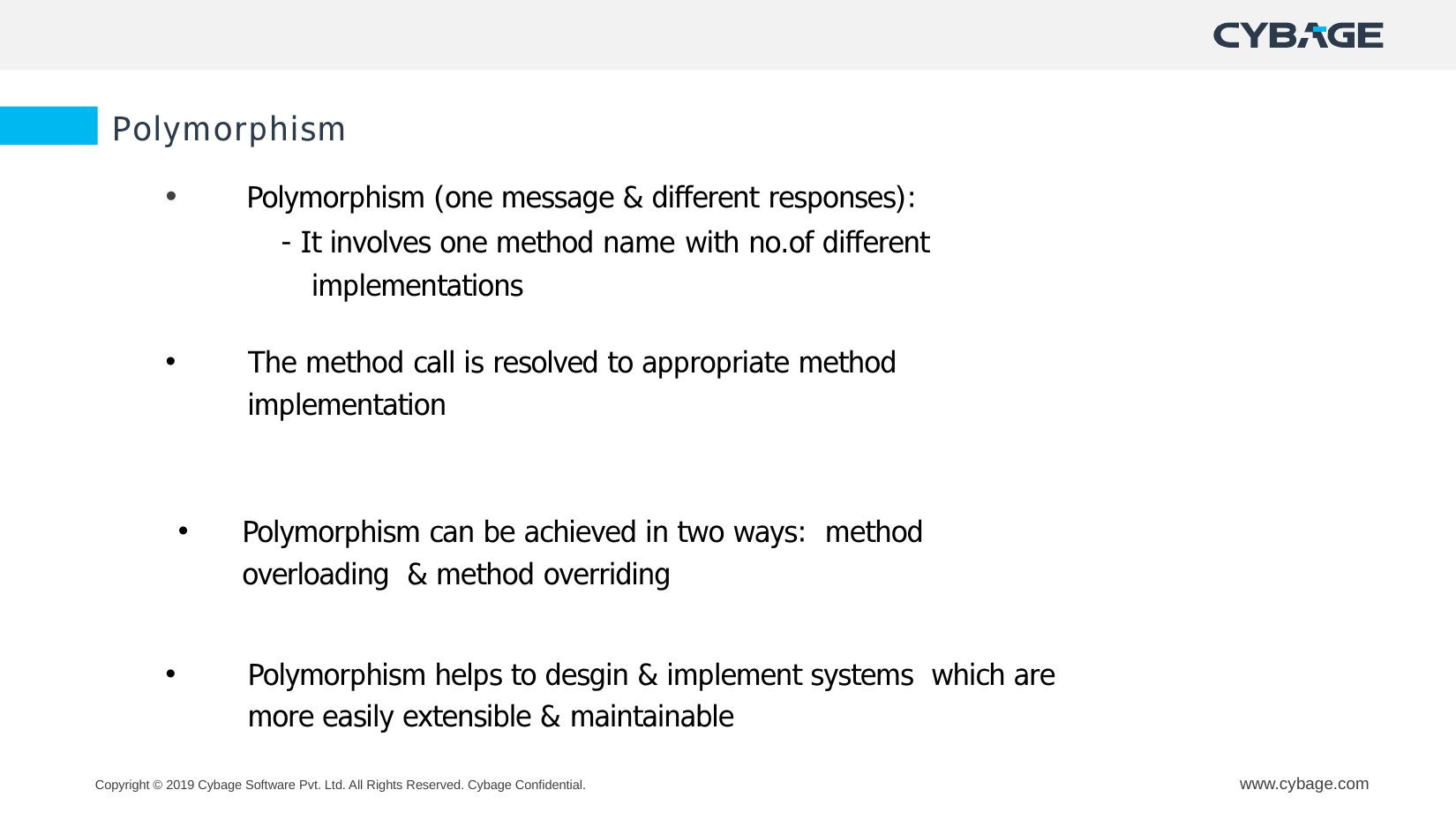

Polymorphism

Polymorphism (one message & different responses):
- It involves one method name with no.of different
implementations

The method call is resolved to appropriate method  implementation

Polymorphism can be achieved in two ways:  method overloading  & method overriding
Polymorphism helps to desgin & implement systems  which are more easily extensible & maintainable